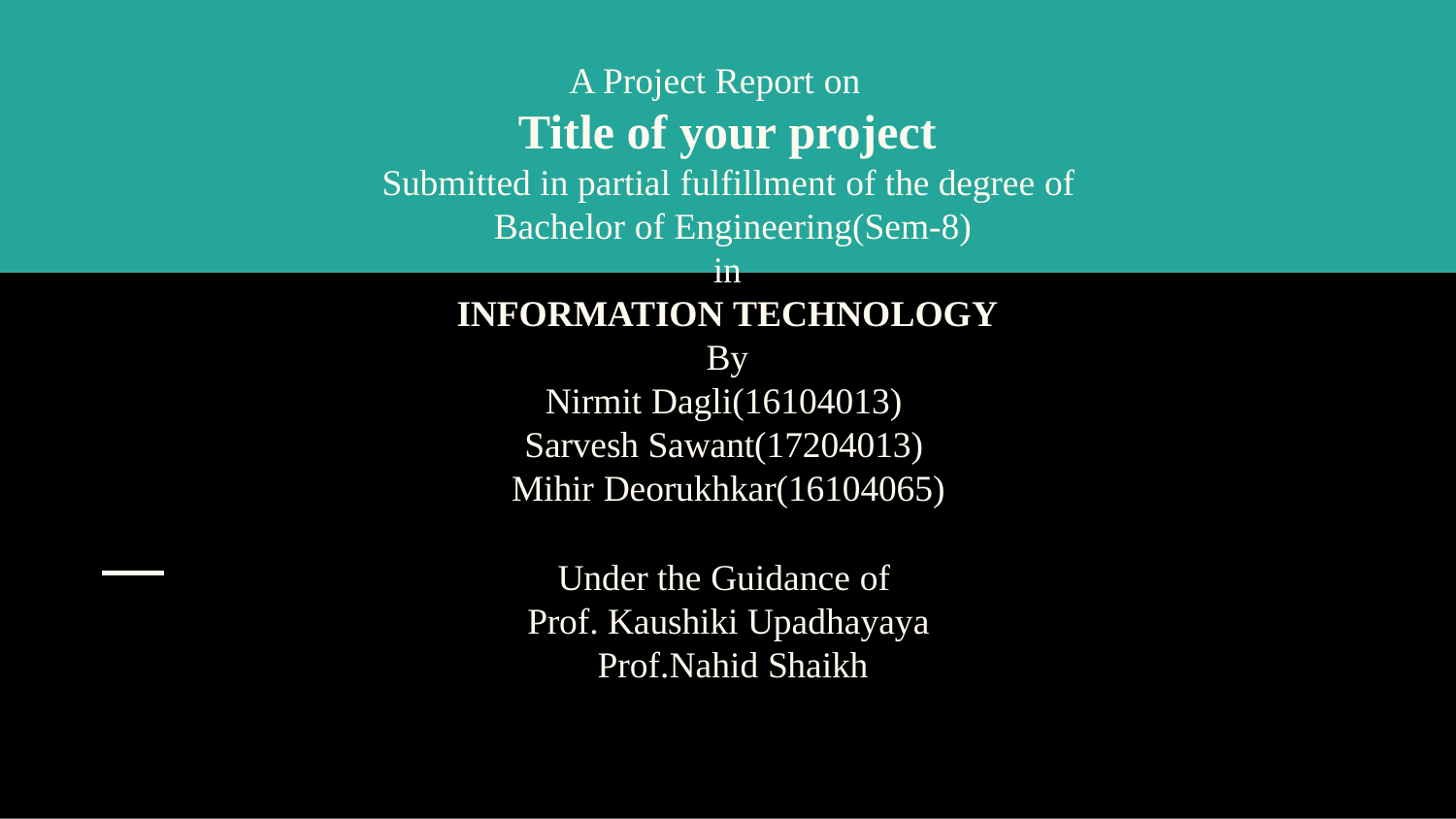

# A Project Report on
Title of your project
Submitted in partial fulfillment of the degree of  Bachelor of Engineering(Sem-8)
in
INFORMATION TECHNOLOGY
By
Nirmit Dagli(16104013)  Sarvesh Sawant(17204013)  Mihir Deorukhkar(16104065)

Under the Guidance of  Prof. Kaushiki Upadhayaya  Prof.Nahid Shaikh